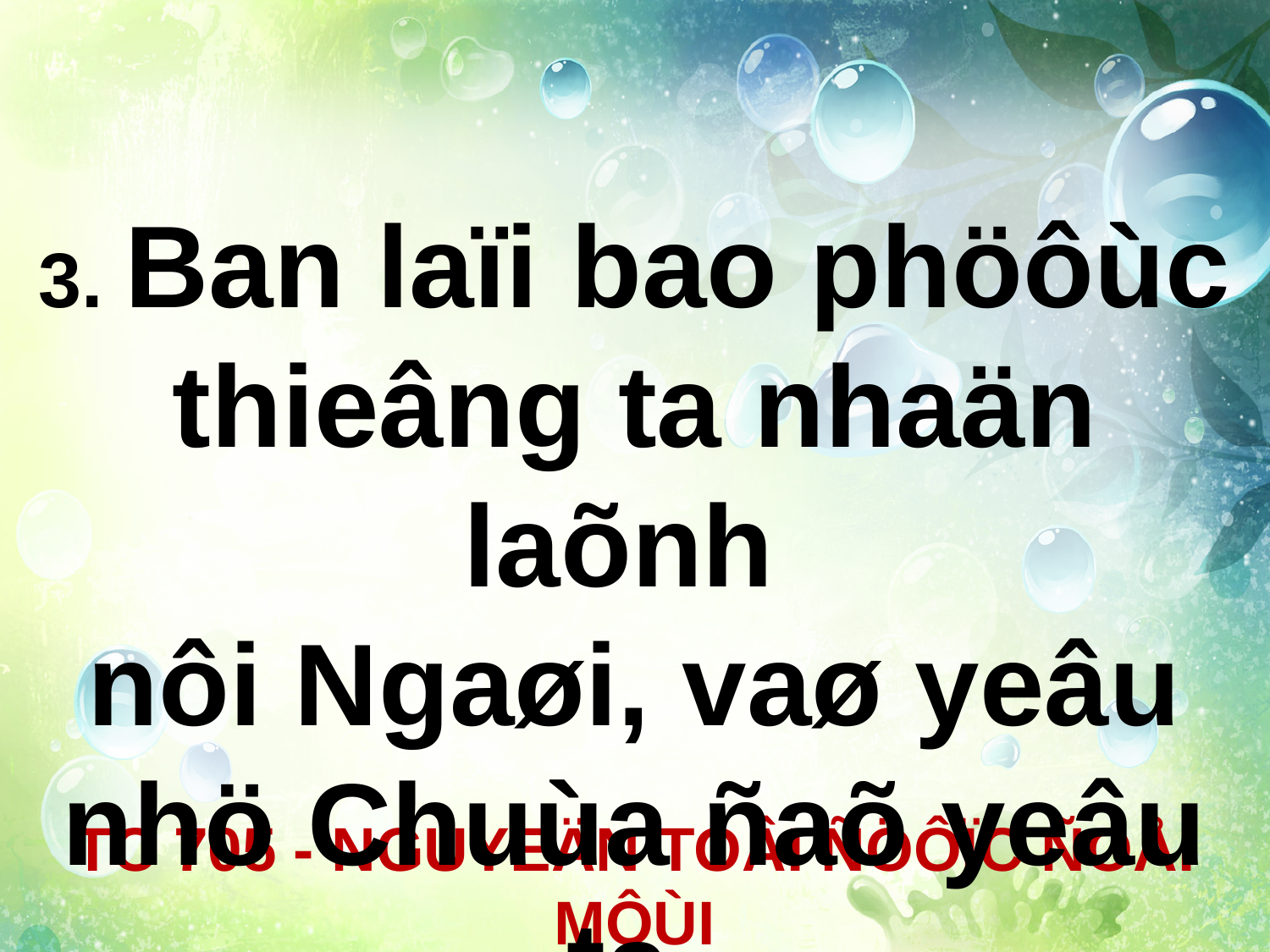

3. Ban laïi bao phöôùc thieâng ta nhaän laõnh
nôi Ngaøi, vaø yeâu nhö Chuùa ñaõ yeâu ta.
TC 705 - NGUYEÄN TOÂI ÑÖÔÏC ÑOÅI MÔÙI